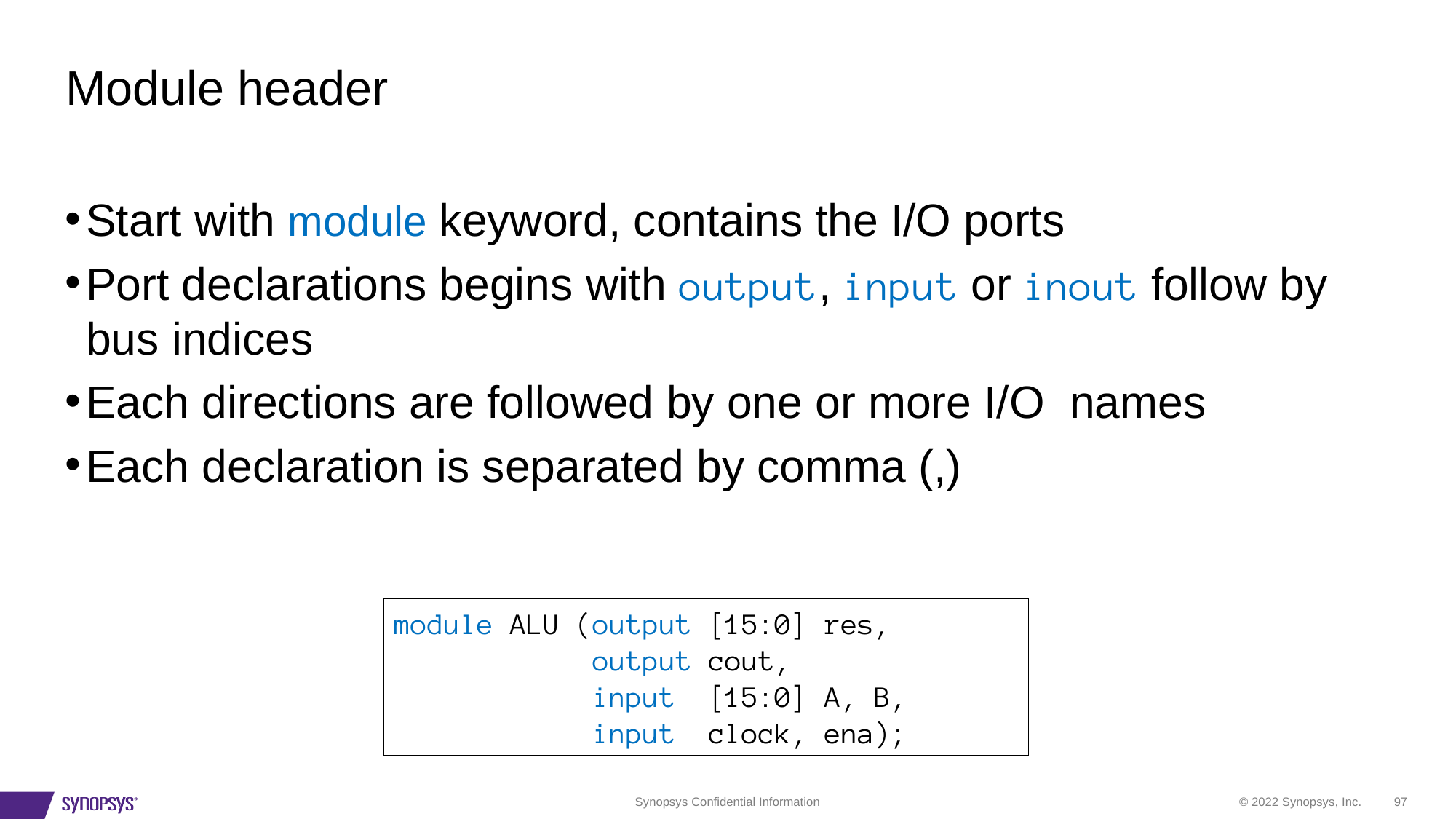

# Module header
Start with module keyword, contains the I/O ports
Port declarations begins with output, input or inout follow by bus indices
Each directions are followed by one or more I/O  names
Each declaration is separated by comma (,)

module ALU (output [15:0] res,
            output cout,
            input  [15:0] A, B,
            input  clock, ena);